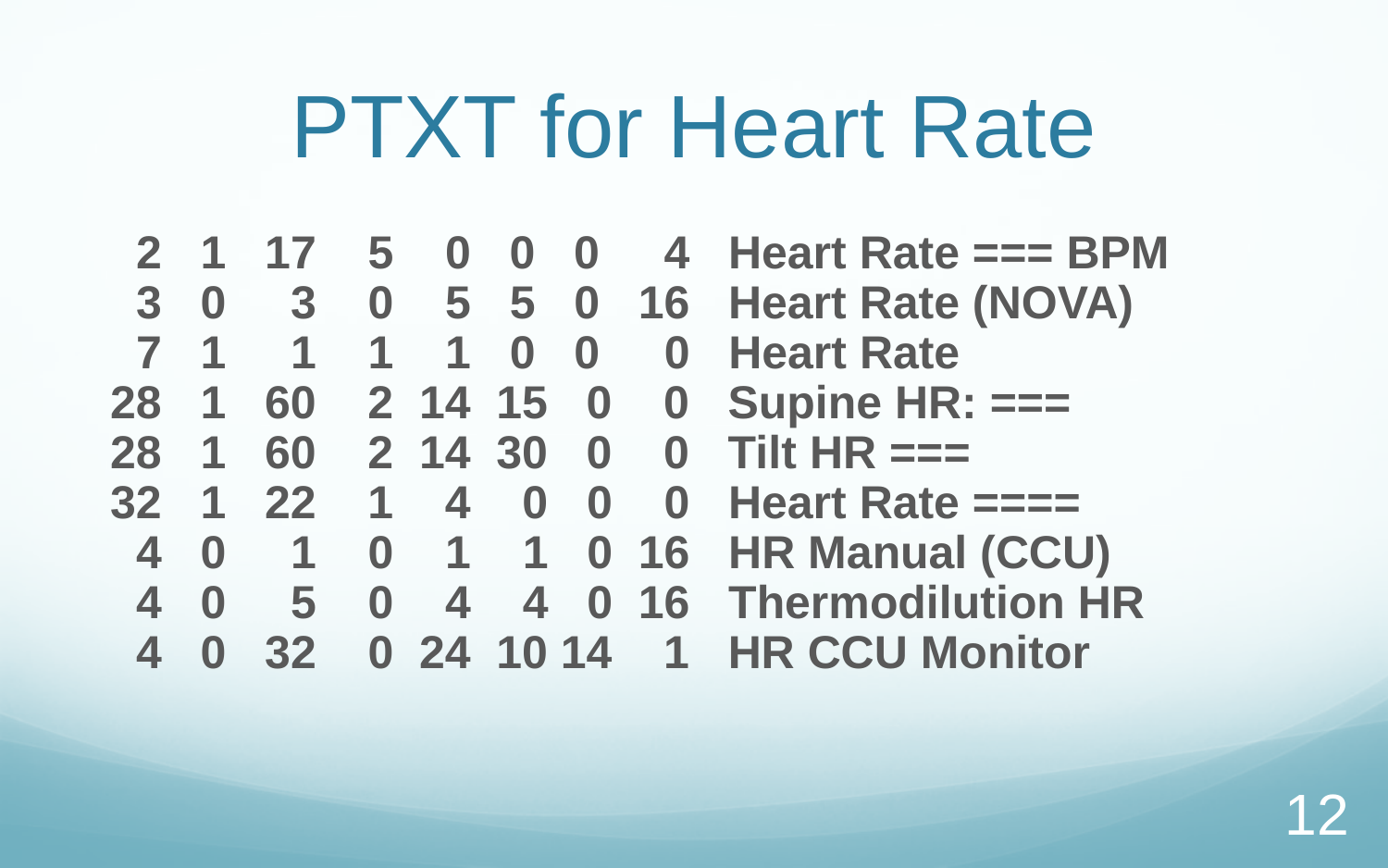

# PTXT for Heart Rate
   2   1   17    5    0   0   0     4   Heart Rate === BPM
   3   0     3    0    5   5   0   16   Heart Rate (NOVA)
   7   1     1    1    1   0   0     0   Heart Rate
 28   1   60    2  14  15   0    0   Supine HR: ===
 28   1   60    2  14  30   0    0   Tilt HR ===
 32   1   22    1    4    0   0    0   Heart Rate ====
   4   0     1    0    1    1   0  16   HR Manual (CCU)
   4   0     5    0    4    4   0  16   Thermodilution HR
   4   0   32    0  24  10 14    1   HR CCU Monitor
12